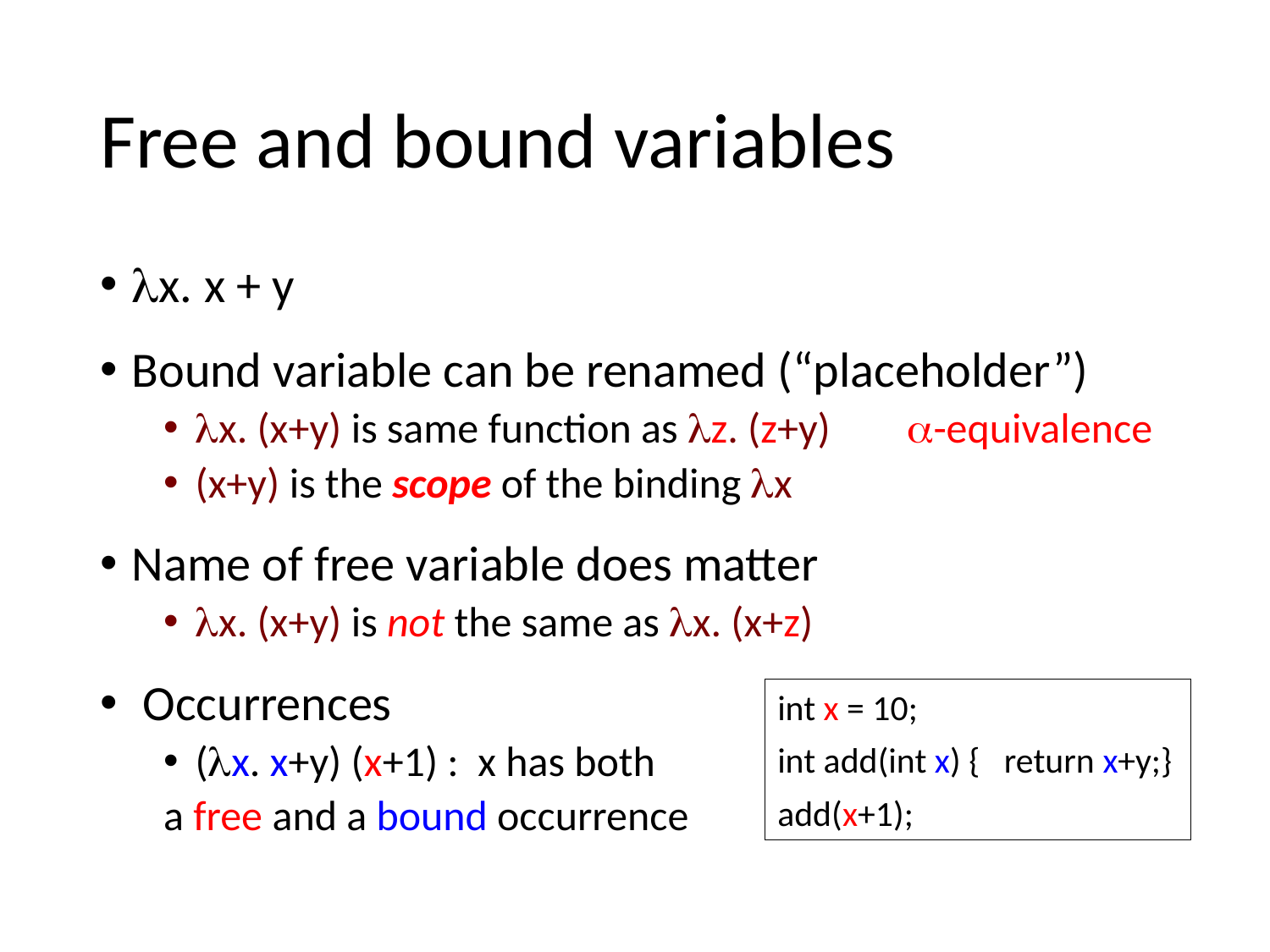

# Free and bound variables
λx. x + y
Bound variable can be renamed (“placeholder”)
λx. (x+y) is same function as λz. (z+y)        α-equivalence
(x+y) is the scope of the binding λx
Name of free variable does matter
λx. (x+y) is not the same as λx. (x+z)
 Occurrences
(λx. x+y) (x+1) :  x has both
a free and a bound occurrence

int x = 10;
int add(int x) {   return x+y;}
add(x+1);